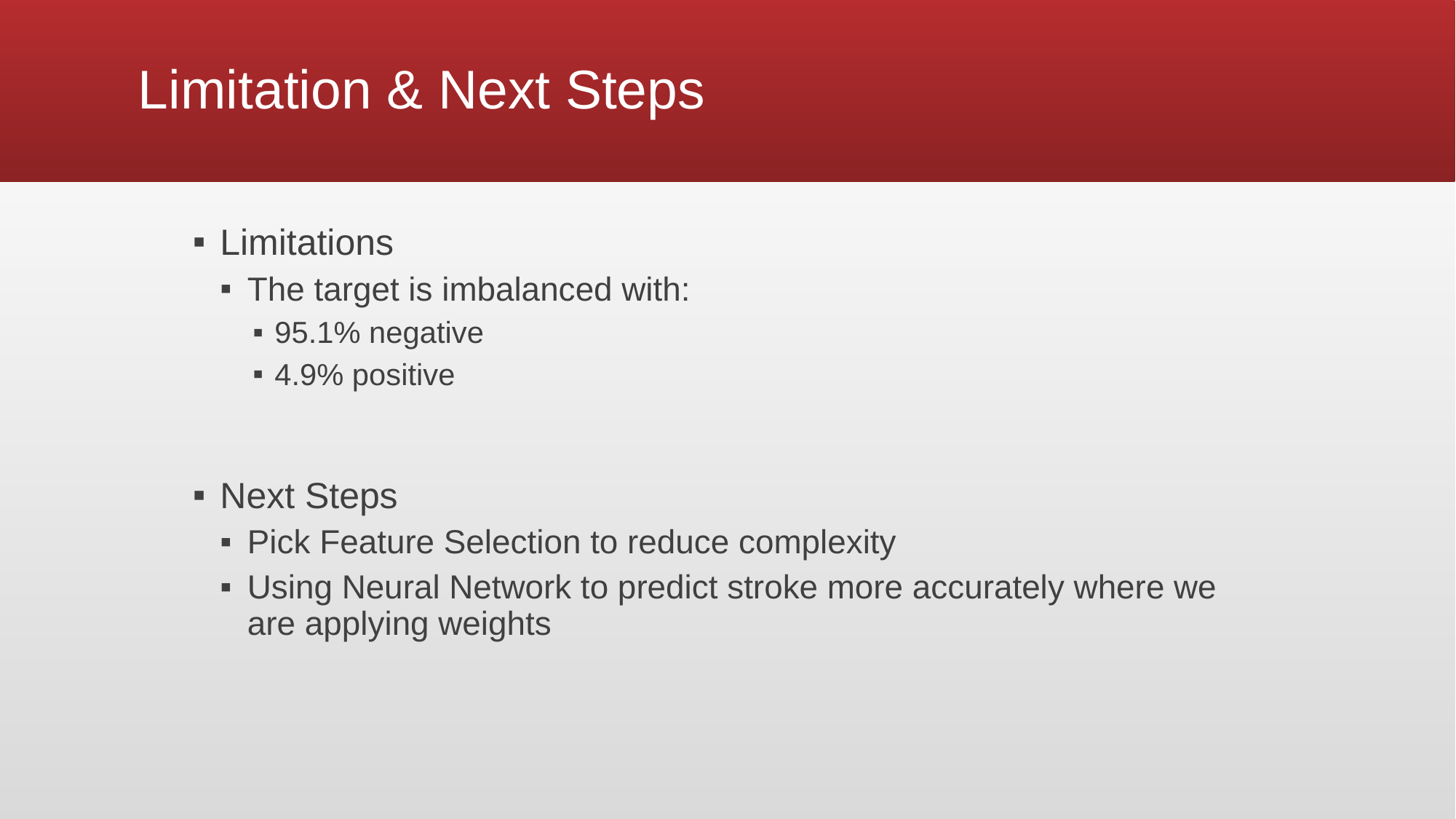

# Limitation & Next Steps
Limitations
The target is imbalanced with:
95.1% negative
4.9% positive

Next Steps
Pick Feature Selection to reduce complexity
Using Neural Network to predict stroke more accurately where we are applying weights